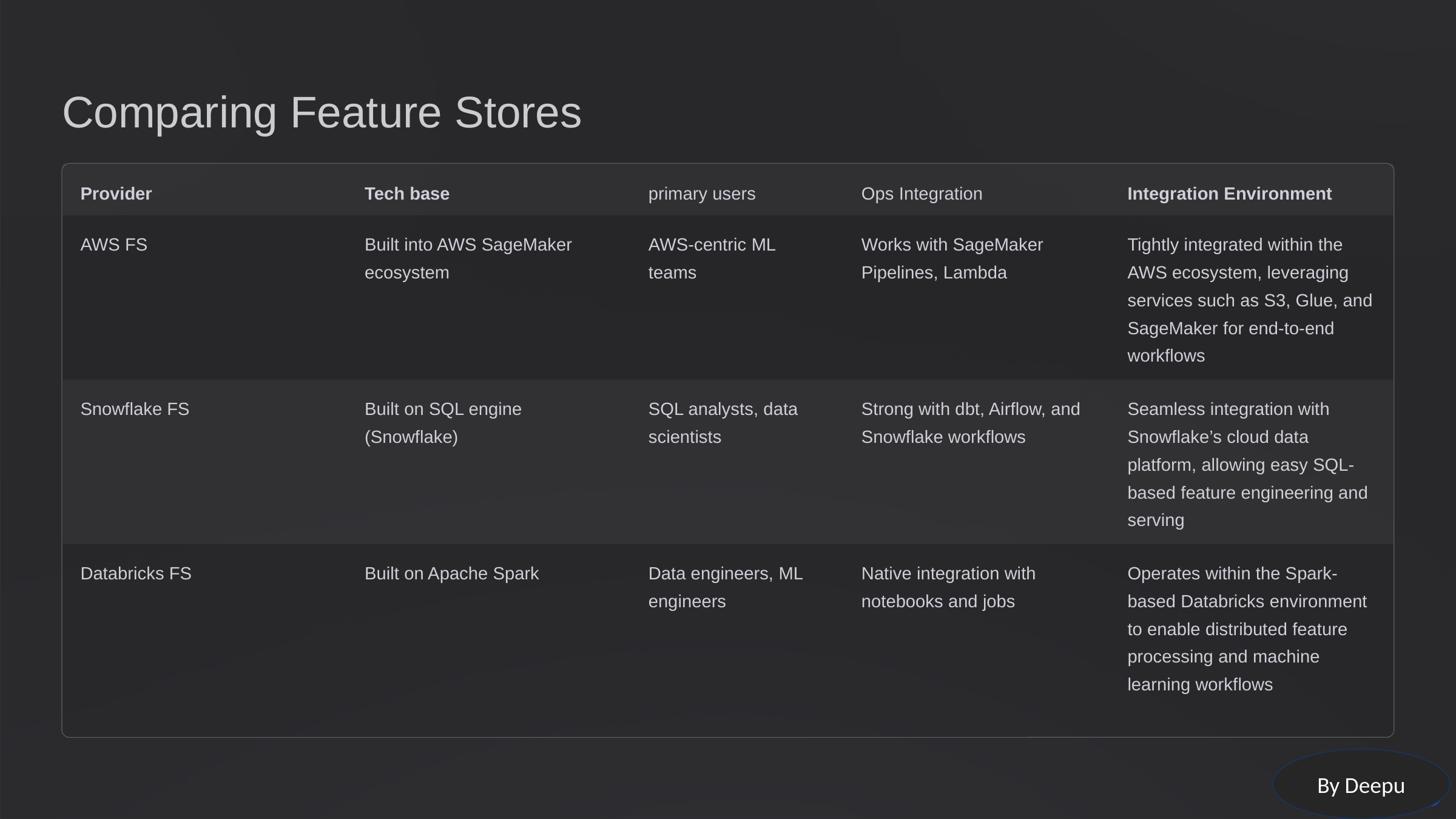

Comparing Feature Stores

Provider
Tech base
primary users
Ops Integration
Integration Environment

AWS FS
Built into AWS SageMaker ecosystem
AWS-centric ML teams
Works with SageMaker Pipelines, Lambda
Tightly integrated within the AWS ecosystem, leveraging services such as S3, Glue, and SageMaker for end-to-end workflows

Snowflake FS
Built on SQL engine (Snowflake)
SQL analysts, data scientists
Strong with dbt, Airflow, and Snowflake workflows
Seamless integration with Snowflake’s cloud data platform, allowing easy SQL-based feature engineering and serving

Databricks FS
Built on Apache Spark
Data engineers, ML engineers
Native integration with notebooks and jobs
Operates within the Spark-based Databricks environment to enable distributed feature processing and machine learning workflows
By Deepu